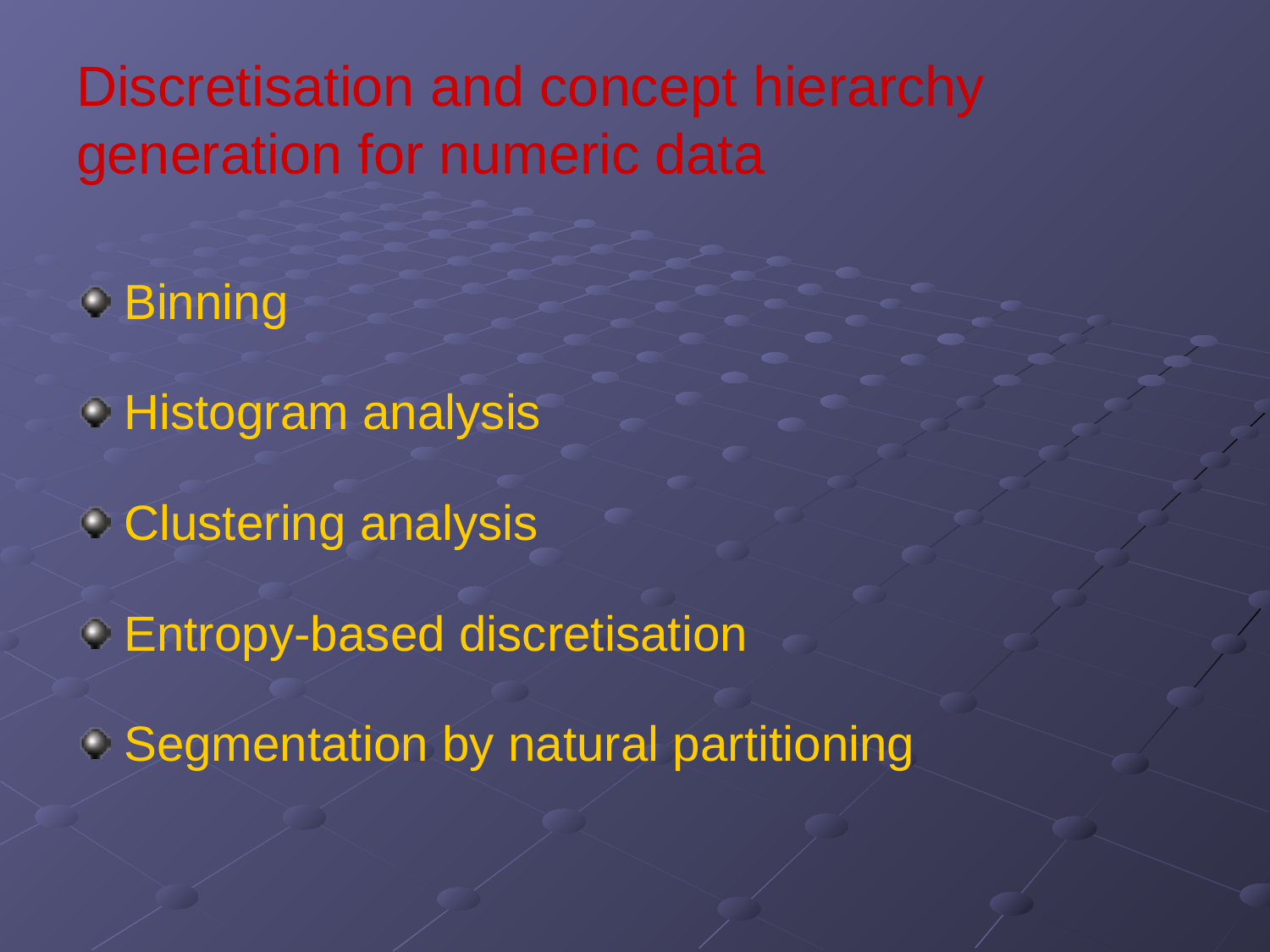

# Discretisation and concept hierarchy generation for numeric data
Binning
Histogram analysis
Clustering analysis
Entropy-based discretisation
Segmentation by natural partitioning